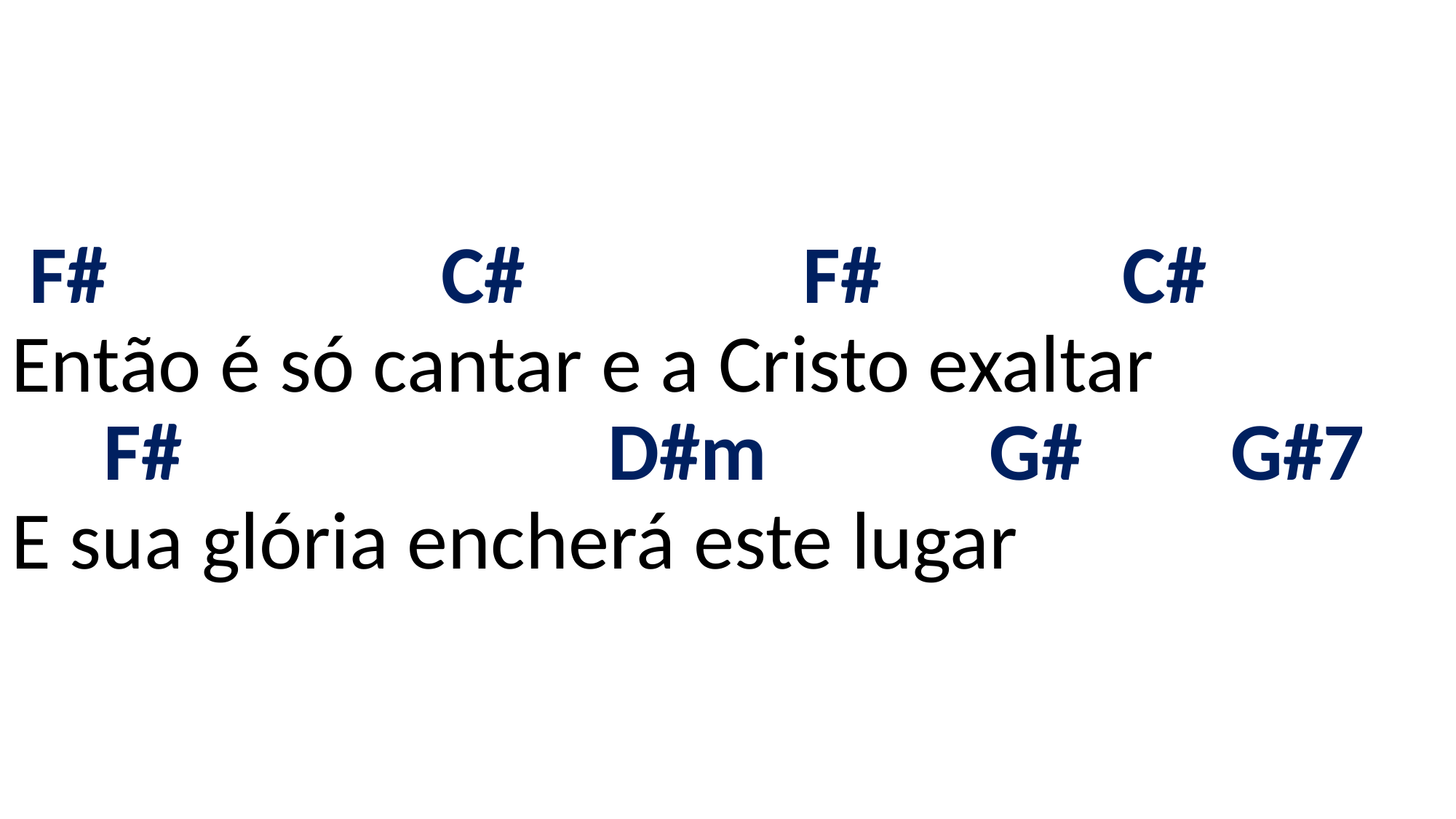

# F#                  C#               F#             C# Então é só cantar e a Cristo exaltar F#                       D#m            G#        G#7 E sua glória encherá este lugar